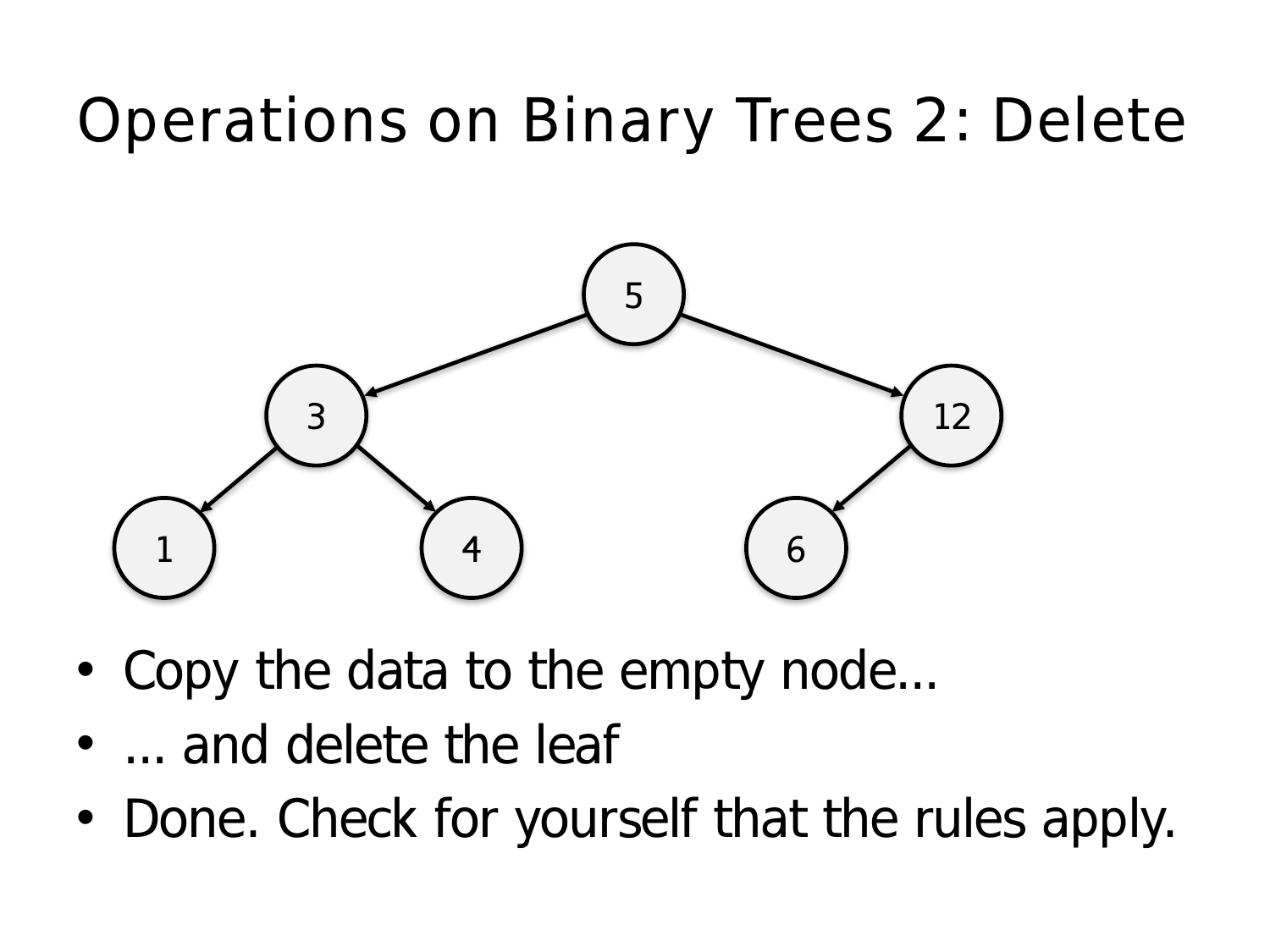

# Operations on Binary Trees 2: Delete
5
3
12
1
4
6

Copy the data to the empty node…
… and delete the leaf
Done. Check for yourself that the rules apply.